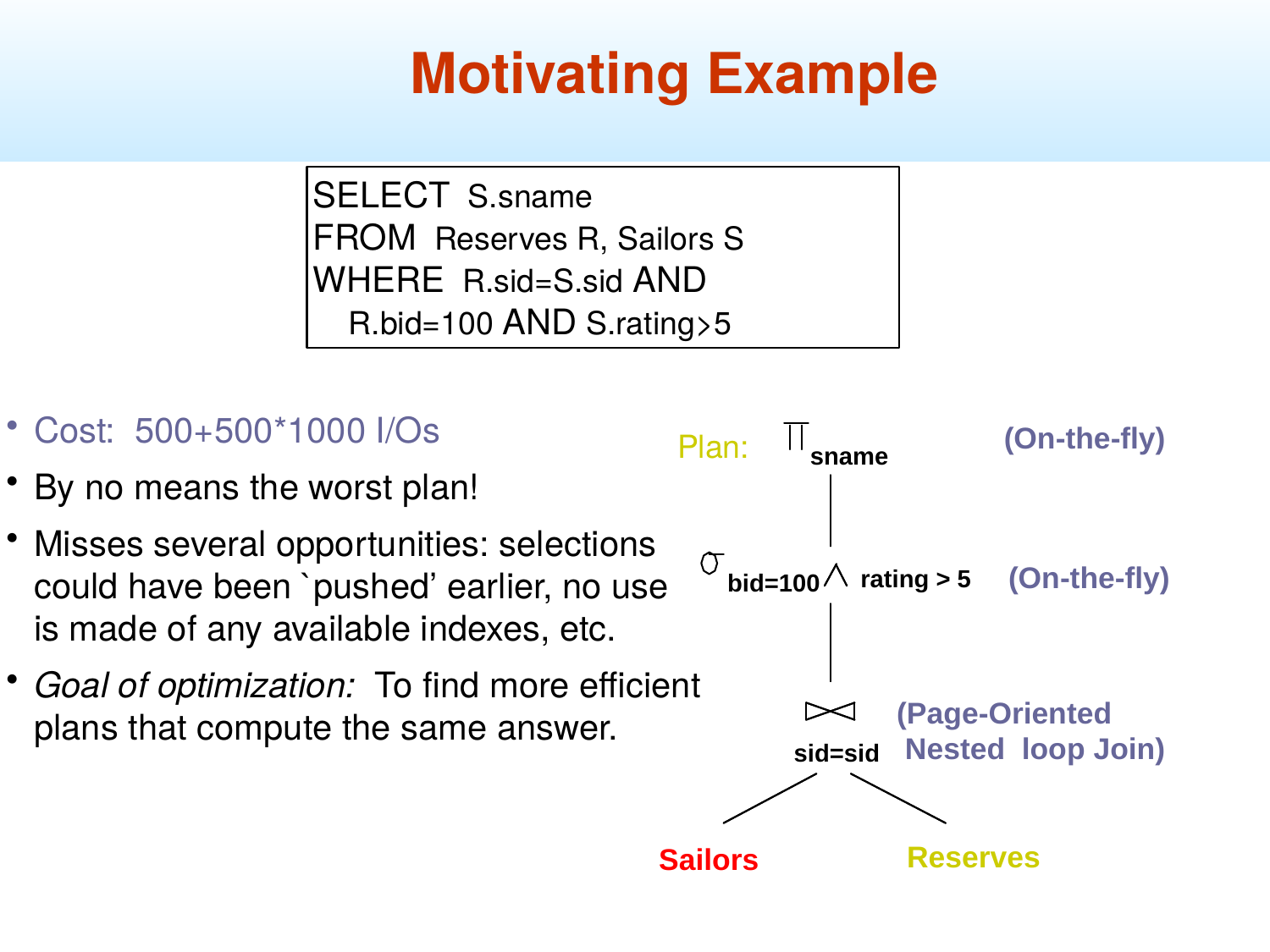

Motivating Example
SELECT  S.sname
FROM  Reserves R, Sailors S
WHERE  R.sid=S.sid AND
    R.bid=100 AND S.rating>5
Cost:  500+500*1000 I/Os
By no means the worst plan!
Misses several opportunities: selections could have been `pushed’ earlier, no use is made of any available indexes, etc.
Goal of optimization:  To find more efficient plans that compute the same answer.
(On-the-fly)

sname

(On-the-fly)

rating > 5
bid=100

(Page-Oriented
 Nested  loop Join)

sid=sid

Reserves
Sailors
Plan:
8